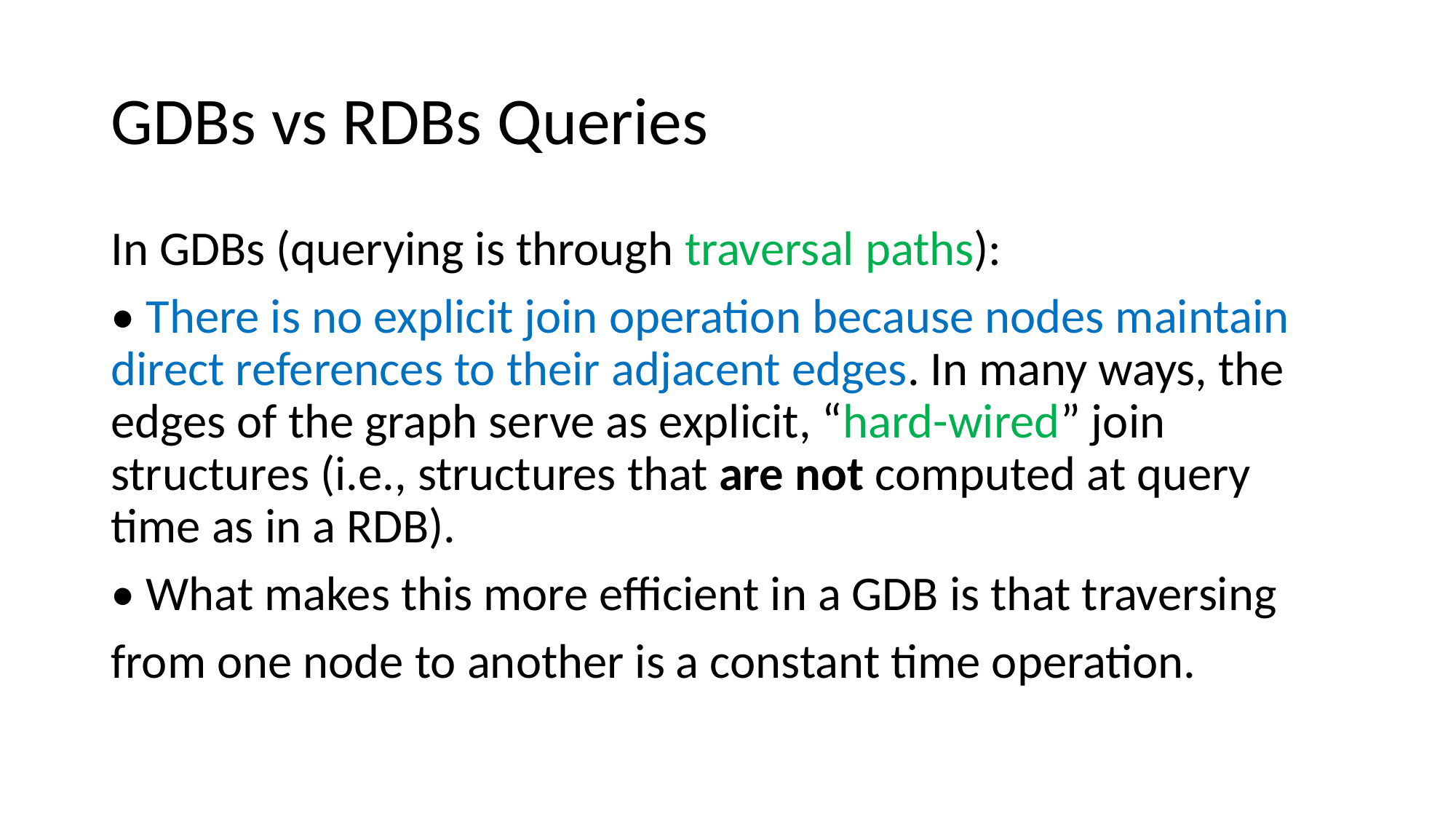

# GDBs vs RDBs Queries
In GDBs (querying is through traversal paths):
• There is no explicit join operation because nodes maintain direct references to their adjacent edges. In many ways, the edges of the graph serve as explicit, “hard-wired” join structures (i.e., structures that are not computed at query time as in a RDB).
• What makes this more efficient in a GDB is that traversing
from one node to another is a constant time operation.